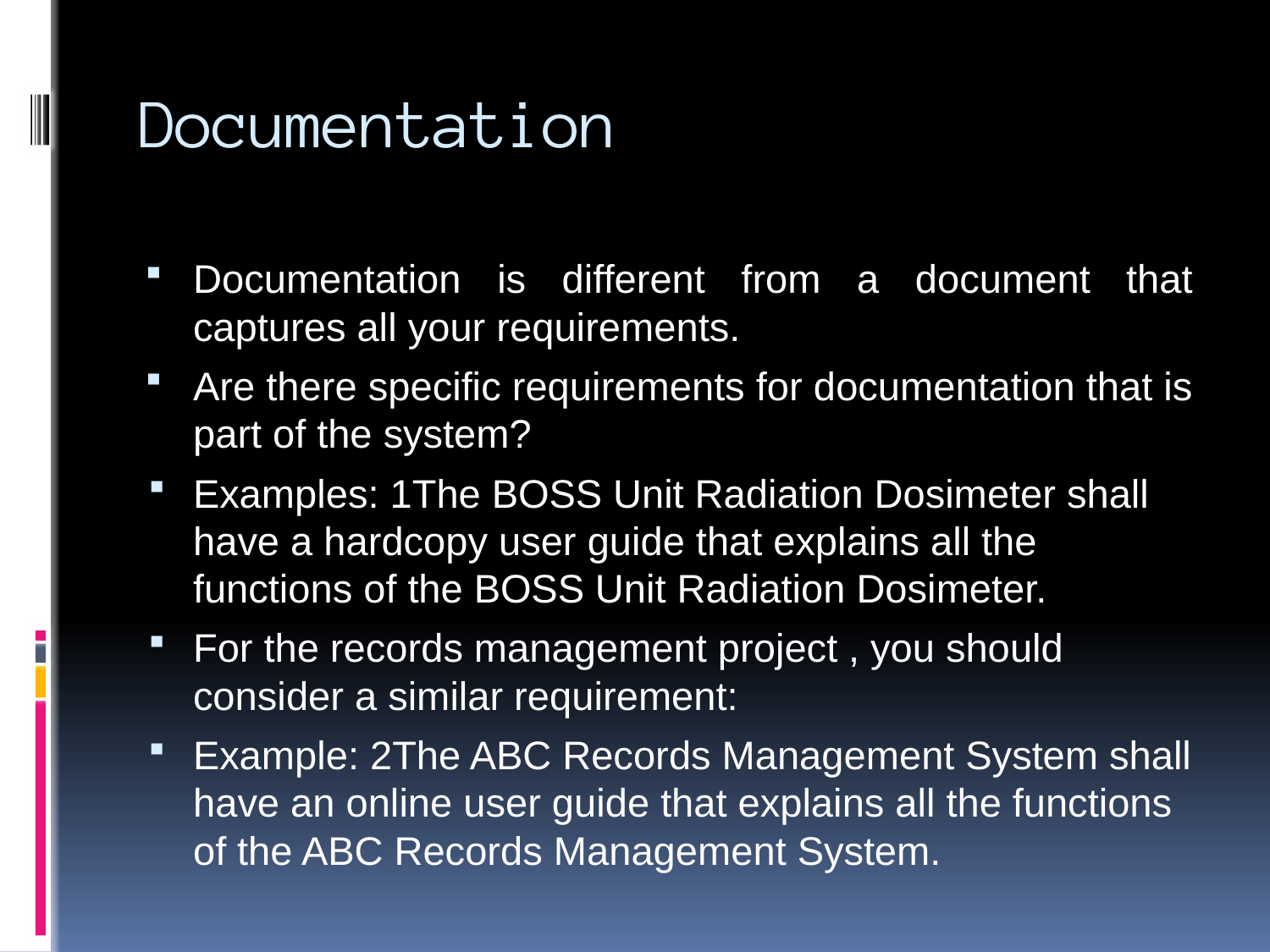

# Documentation
Documentation is different from a document that captures all your requirements.
Are there specific requirements for documentation that is part of the system?
Examples: 1The BOSS Unit Radiation Dosimeter shall have a hardcopy user guide that explains all the functions of the BOSS Unit Radiation Dosimeter.
For the records management project , you should consider a similar requirement:
Example: 2The ABC Records Management System shall have an online user guide that explains all the functions of the ABC Records Management System.